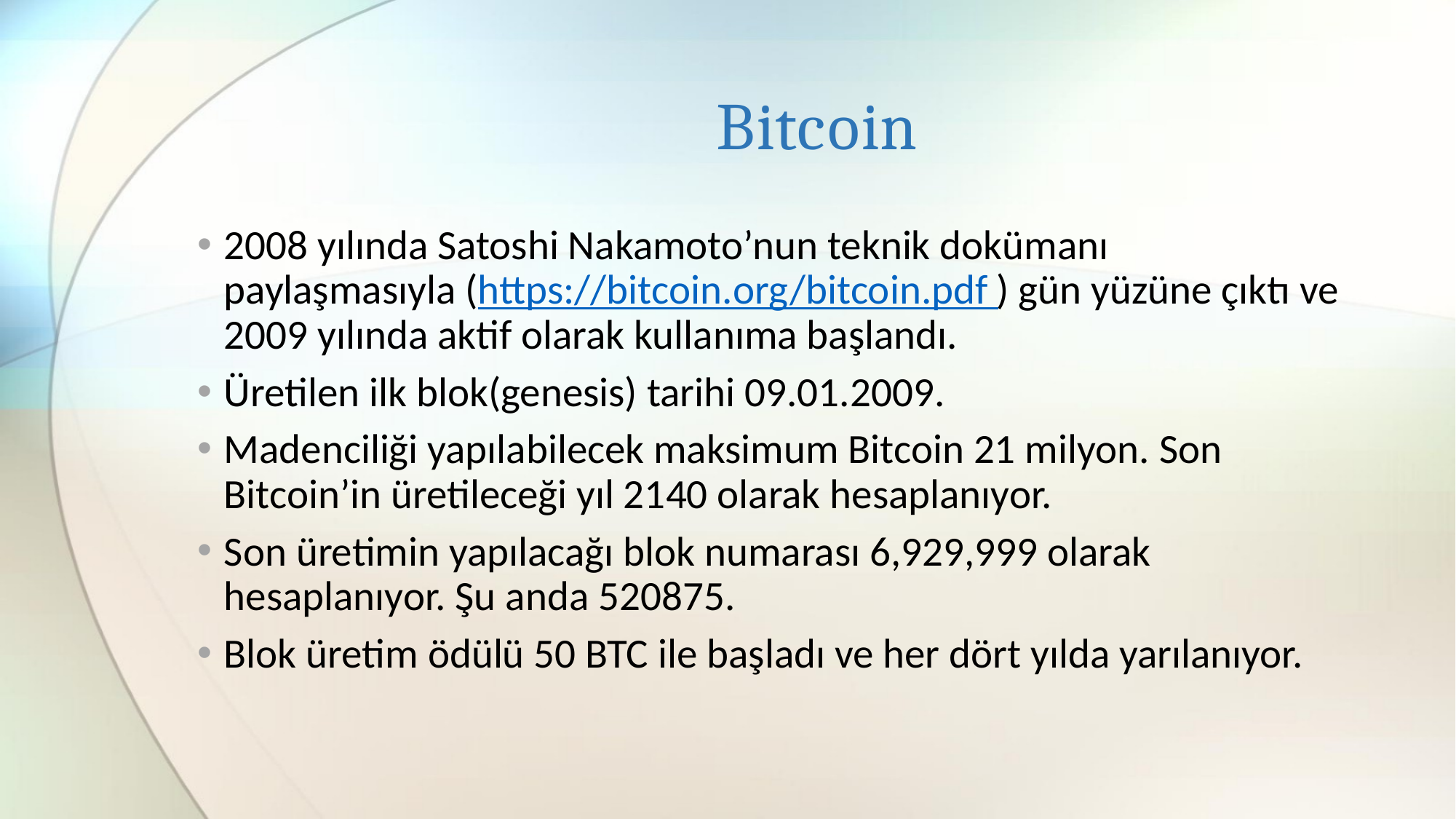

# Bitcoin
2008 yılında Satoshi Nakamoto’nun teknik dokümanı paylaşmasıyla (https://bitcoin.org/bitcoin.pdf ) gün yüzüne çıktı ve 2009 yılında aktif olarak kullanıma başlandı.
Üretilen ilk blok(genesis) tarihi 09.01.2009.
Madenciliği yapılabilecek maksimum Bitcoin 21 milyon. Son Bitcoin’in üretileceği yıl 2140 olarak hesaplanıyor.
Son üretimin yapılacağı blok numarası 6,929,999 olarak hesaplanıyor. Şu anda 520875.
Blok üretim ödülü 50 BTC ile başladı ve her dört yılda yarılanıyor.